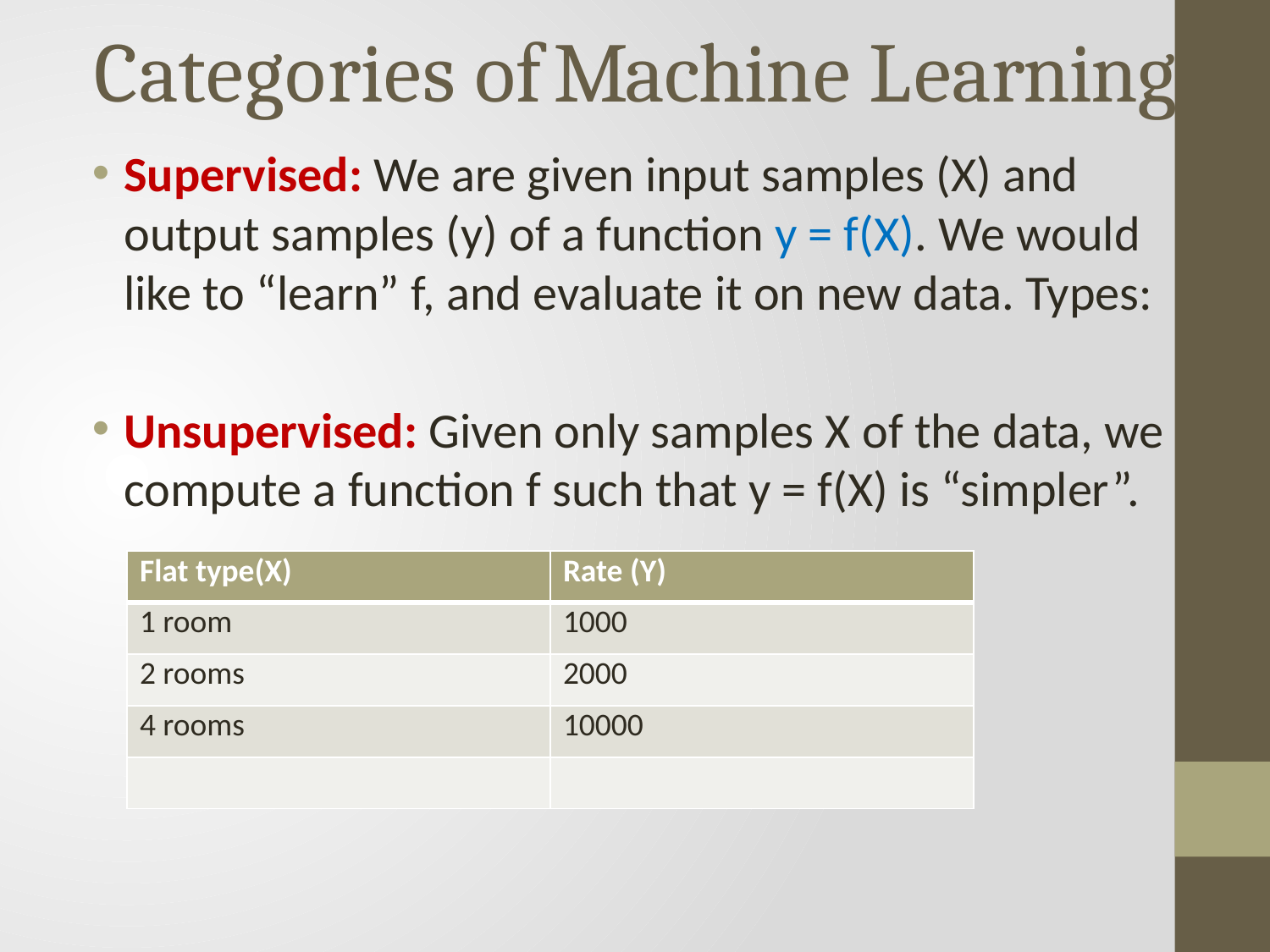

# Categories of Machine Learning
Supervised: We are given input samples (X) and output samples (y) of a function y = f(X). We would like to “learn” f, and evaluate it on new data. Types:

Unsupervised: Given only samples X of the data, we compute a function f such that y = f(X) is “simpler”.

| Flat type(X) | Rate (Y) |
| --- | --- |
| 1 room | 1000 |
| 2 rooms | 2000 |
| 4 rooms | 10000 |
|  |  |